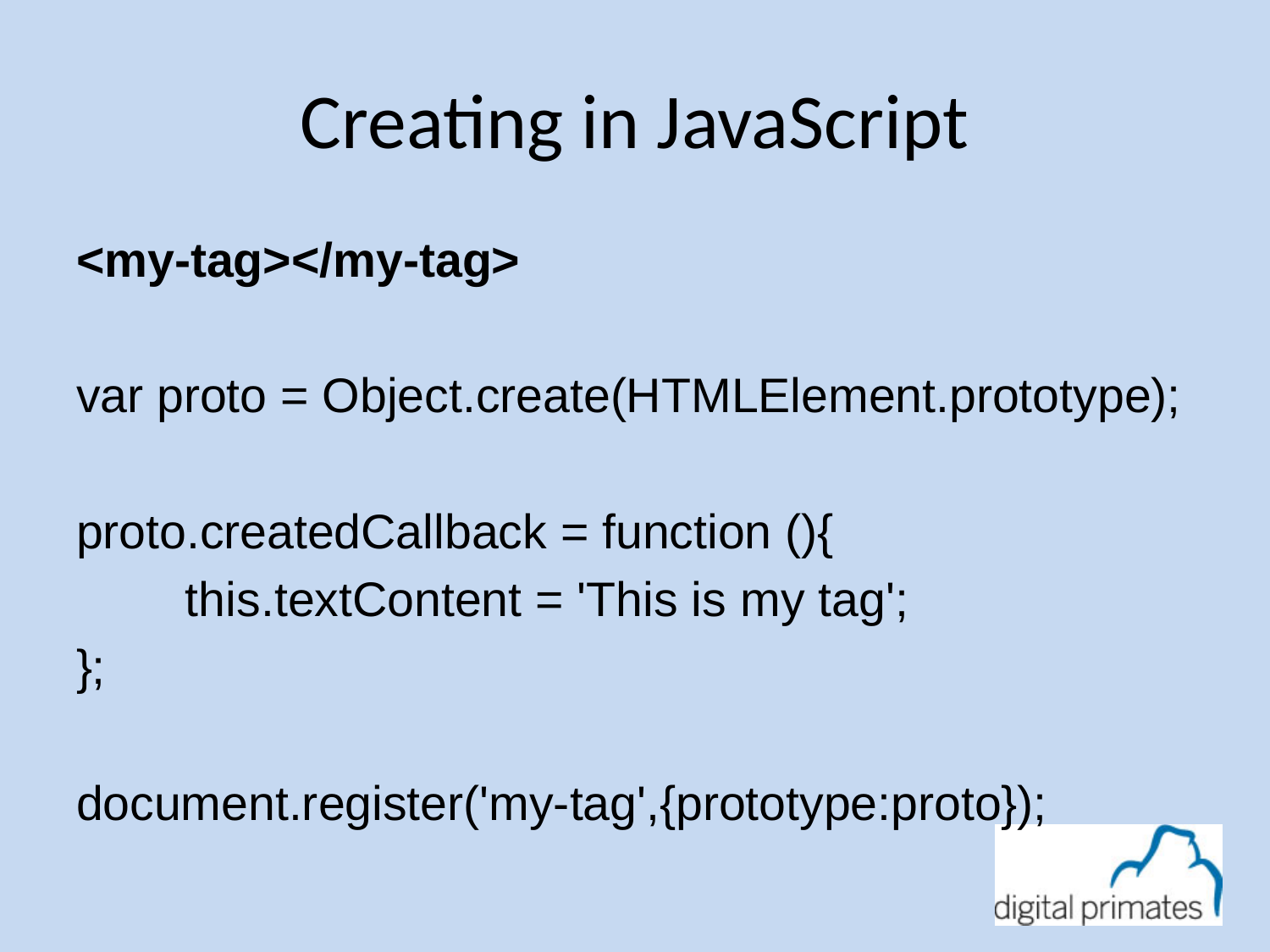

# Creating in JavaScript
<my-tag></my-tag>

var proto = Object.create(HTMLElement.prototype);

proto.createdCallback = function (){
	this.textContent = 'This is my tag';
};

document.register('my-tag',{prototype:proto});